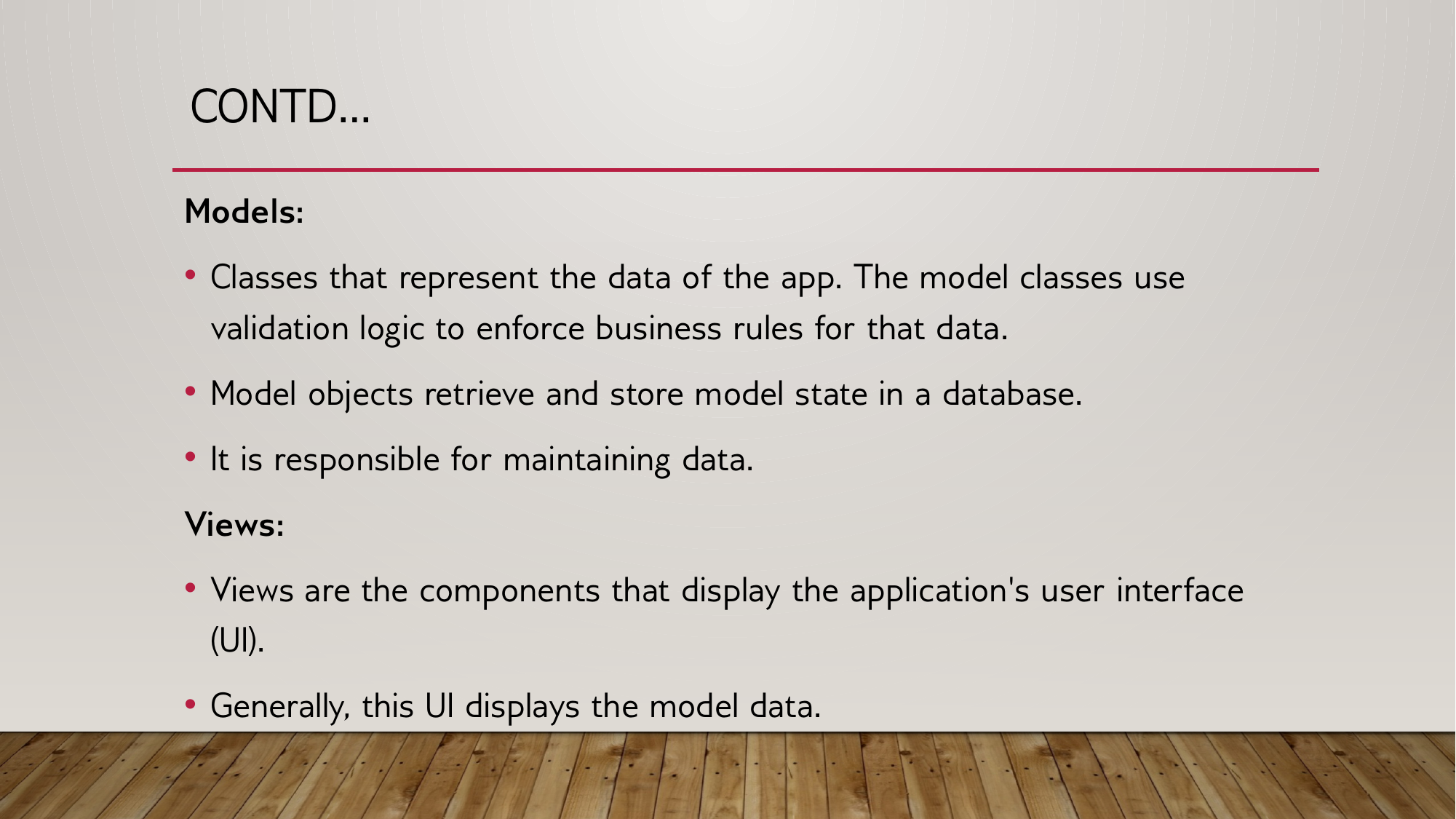

# Contd…
Models:
Classes that represent the data of the app. The model classes use validation logic to enforce business rules for that data.
Model objects retrieve and store model state in a database.
It is responsible for maintaining data.
Views:
Views are the components that display the application's user interface (UI).
Generally, this UI displays the model data.